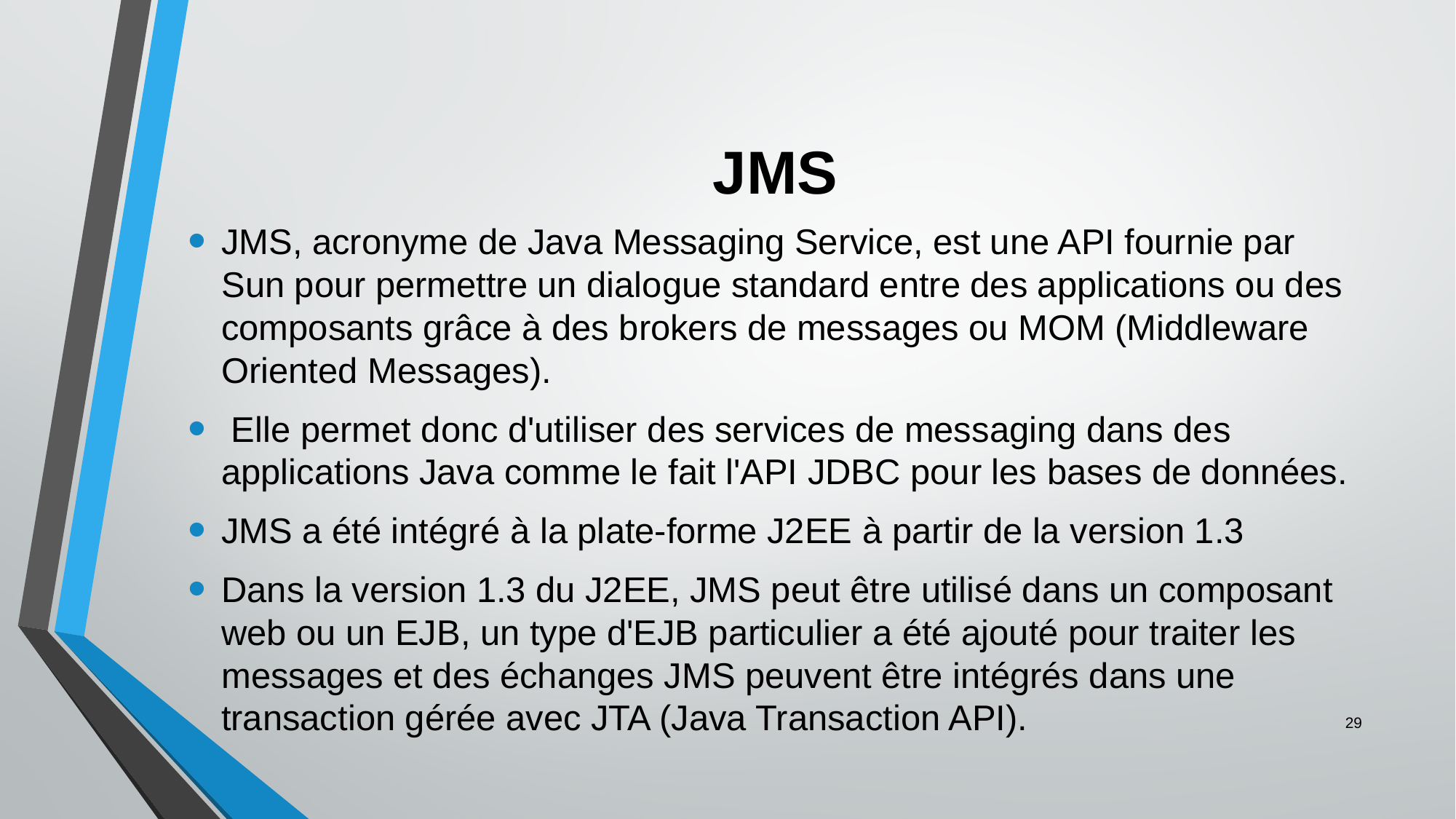

# JMS
JMS, acronyme de Java Messaging Service, est une API fournie par Sun pour permettre un dialogue standard entre des applications ou des composants grâce à des brokers de messages ou MOM (Middleware Oriented Messages).
 Elle permet donc d'utiliser des services de messaging dans des applications Java comme le fait l'API JDBC pour les bases de données.
JMS a été intégré à la plate-forme J2EE à partir de la version 1.3
Dans la version 1.3 du J2EE, JMS peut être utilisé dans un composant web ou un EJB, un type d'EJB particulier a été ajouté pour traiter les messages et des échanges JMS peuvent être intégrés dans une transaction gérée avec JTA (Java Transaction API).
29